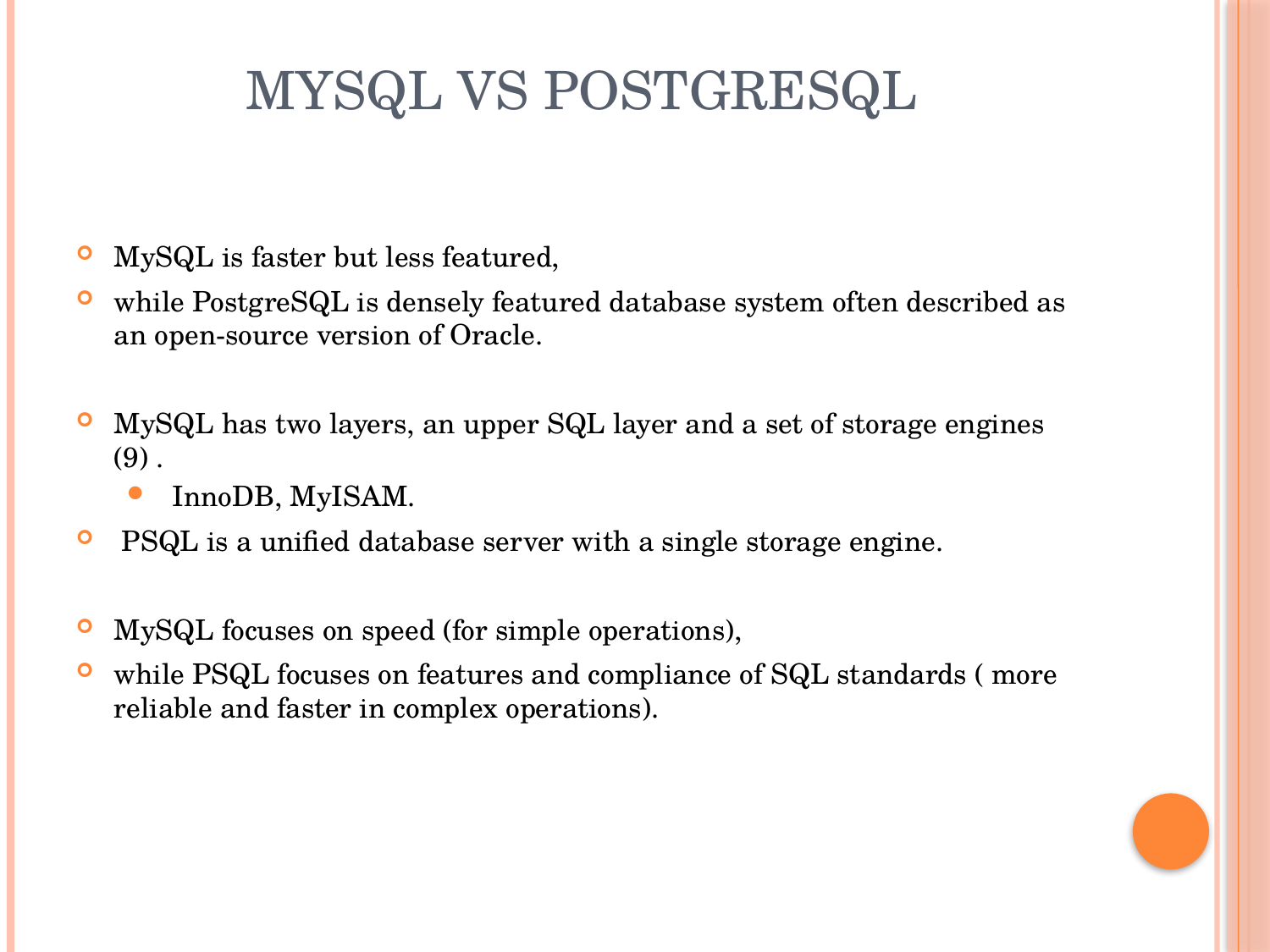

# MySQL vs PostgreSQL
MySQL is faster but less featured,
while PostgreSQL is densely featured database system often described as an open-source version of Oracle.

MySQL has two layers, an upper SQL layer and a set of storage engines (9) .
 InnoDB, MyISAM.
 PSQL is a unified database server with a single storage engine.

MySQL focuses on speed (for simple operations),
while PSQL focuses on features and compliance of SQL standards ( more reliable and faster in complex operations).